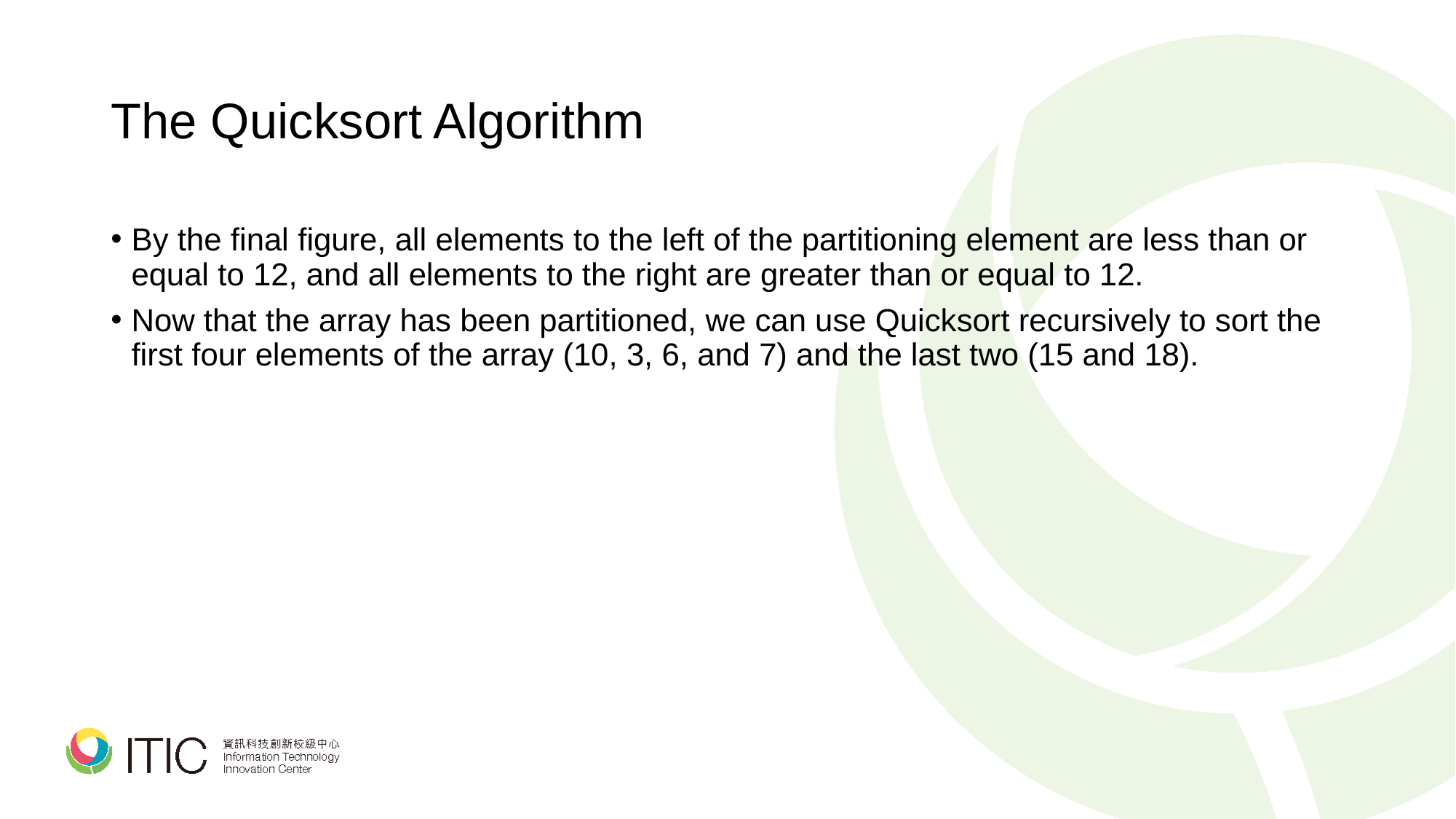

# The Quicksort Algorithm
By the final figure, all elements to the left of the partitioning element are less than or equal to 12, and all elements to the right are greater than or equal to 12.
Now that the array has been partitioned, we can use Quicksort recursively to sort the first four elements of the array (10, 3, 6, and 7) and the last two (15 and 18).